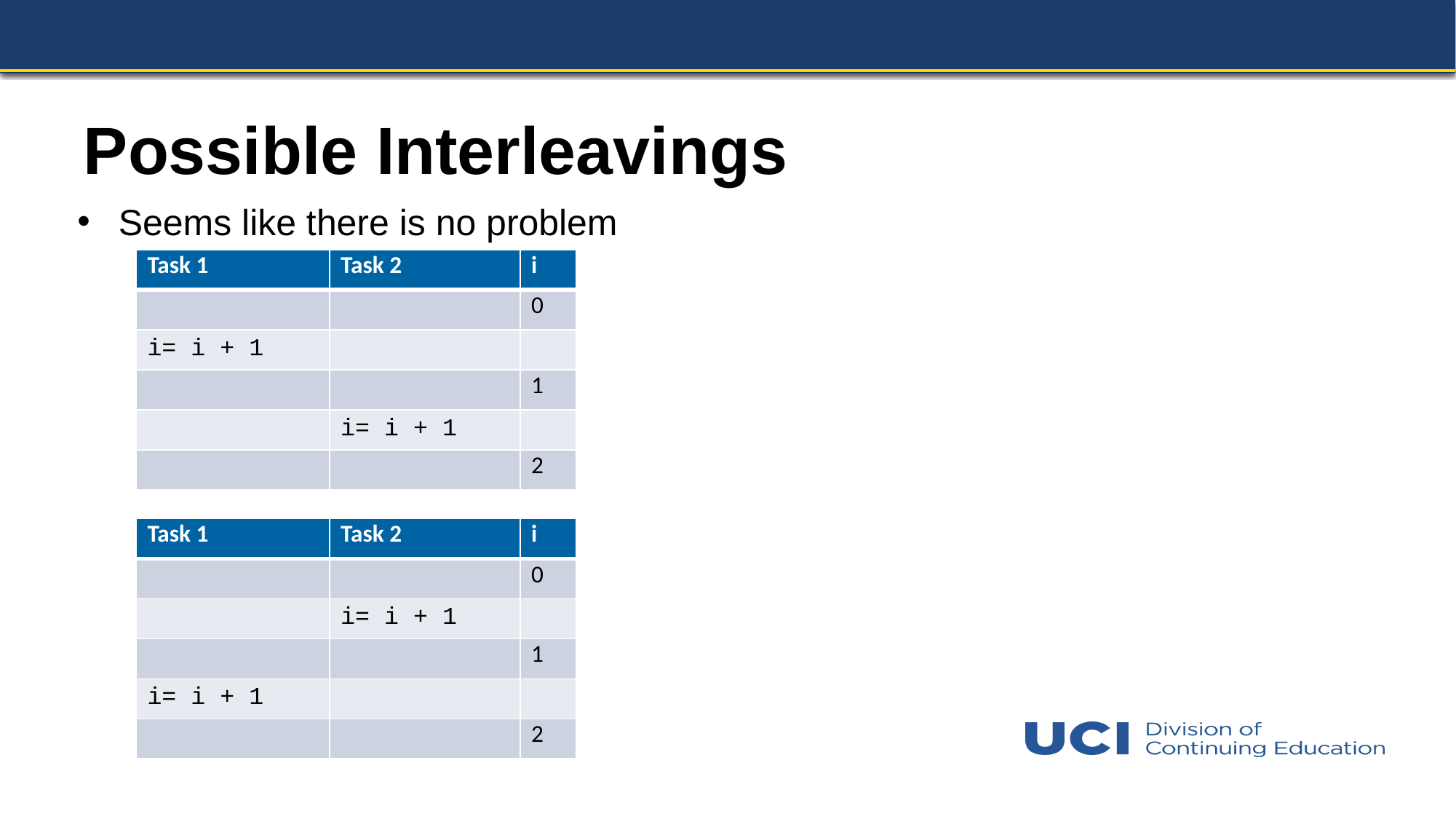

# Possible Interleavings
Seems like there is no problem
| Task 1 | Task 2 | i |
| --- | --- | --- |
|  |  | 0 |
| i= i + 1 |  |  |
|  |  | 1 |
|  | i= i + 1 |  |
|  |  | 2 |
| Task 1 | Task 2 | i |
| --- | --- | --- |
|  |  | 0 |
|  | i= i + 1 |  |
|  |  | 1 |
| i= i + 1 |  |  |
|  |  | 2 |